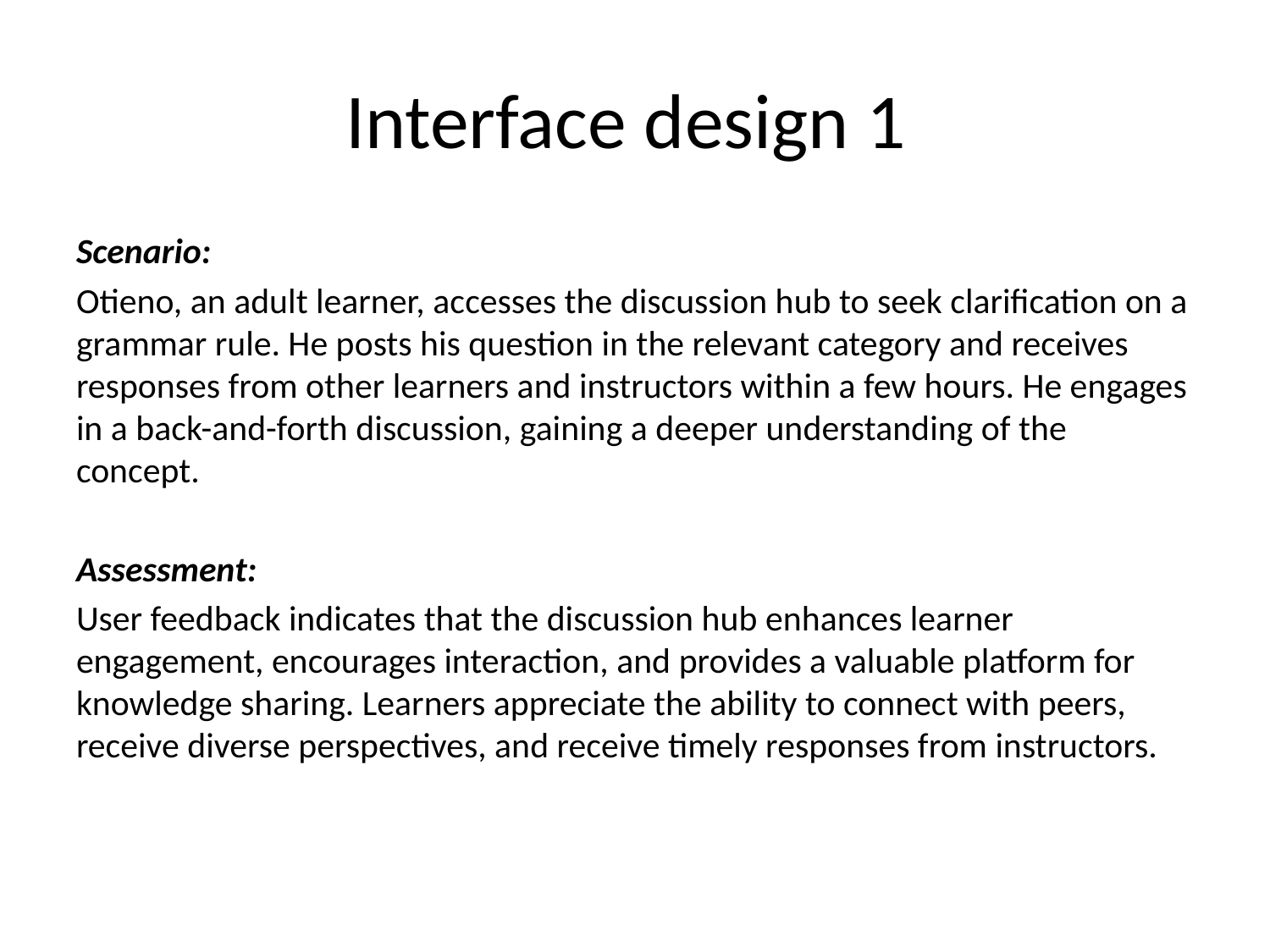

# Interface design 1
Scenario:
Otieno, an adult learner, accesses the discussion hub to seek clarification on a grammar rule. He posts his question in the relevant category and receives responses from other learners and instructors within a few hours. He engages in a back-and-forth discussion, gaining a deeper understanding of the concept.

Assessment:
User feedback indicates that the discussion hub enhances learner engagement, encourages interaction, and provides a valuable platform for knowledge sharing. Learners appreciate the ability to connect with peers, receive diverse perspectives, and receive timely responses from instructors.